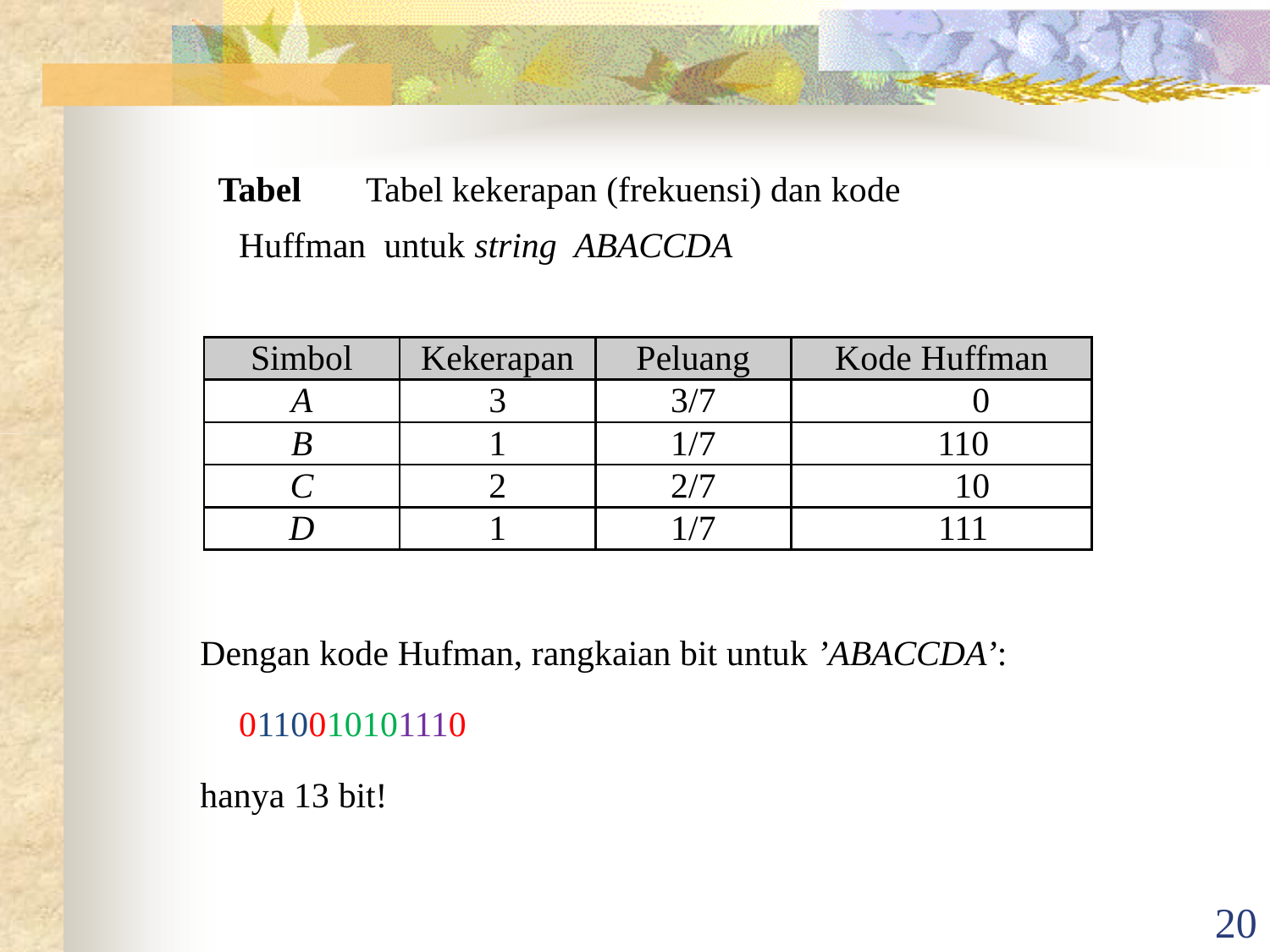

Tabel	Tabel kekerapan (frekuensi) dan kode Huffman  untuk string ABACCDA
| Simbol | Kekerapan | Peluang | Kode Huffman |
| --- | --- | --- | --- |
| A | 3 | 3/7 | 0 |
| B | 1 | 1/7 | 110 |
| C | 2 | 2/7 | 10 |
| D | 1 | 1/7 | 111 |
Dengan kode Hufman, rangkaian bit untuk ’ABACCDA’:
0110010101110
hanya 13 bit!
20